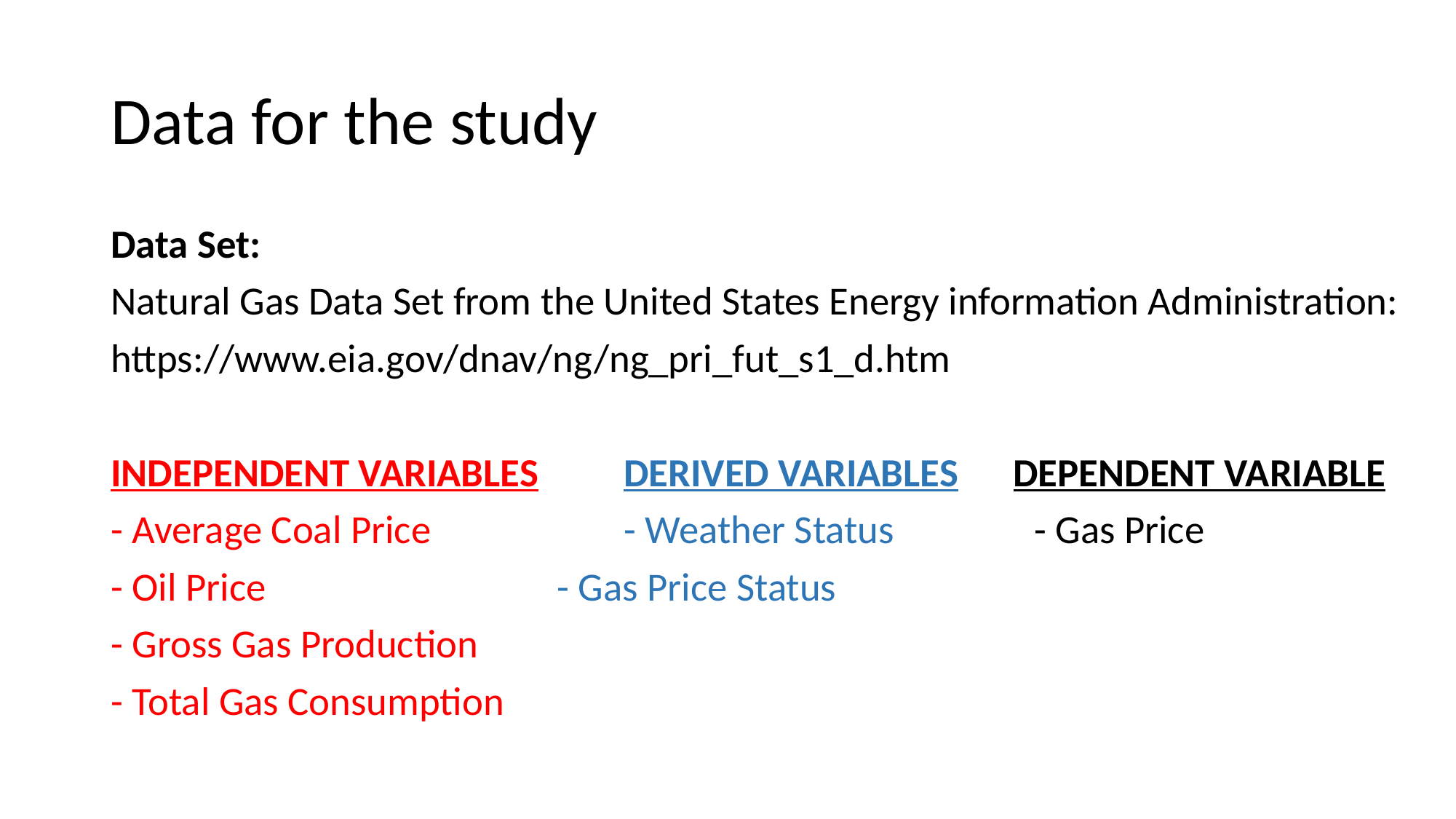

# Data for the study
Data Set:
Natural Gas Data Set from the United States Energy information Administration:
https://www.eia.gov/dnav/ng/ng_pri_fut_s1_d.htm

INDEPENDENT VARIABLES  	DERIVED VARIABLES      DEPENDENT VARIABLE
- Average Coal Price	    	- Weather Status	  	- Gas Price
- Oil Price                                - Gas Price Status
- Gross Gas Production
- Total Gas Consumption